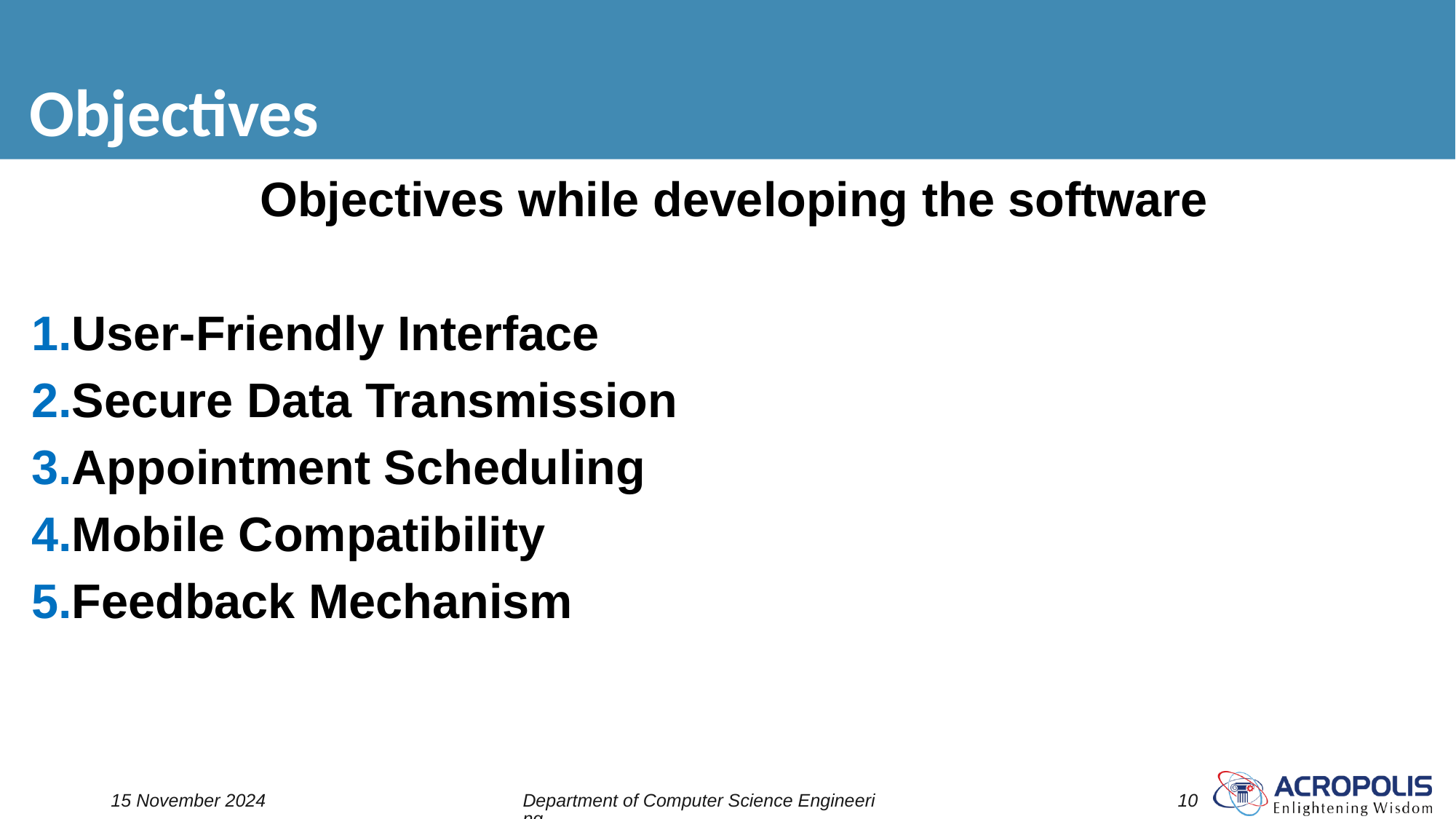

# Objectives
 Objectives while developing the software

User-Friendly Interface
Secure Data Transmission
Appointment Scheduling
Mobile Compatibility
Feedback Mechanism

15 November 2024
Department of Computer Science Engineering
10